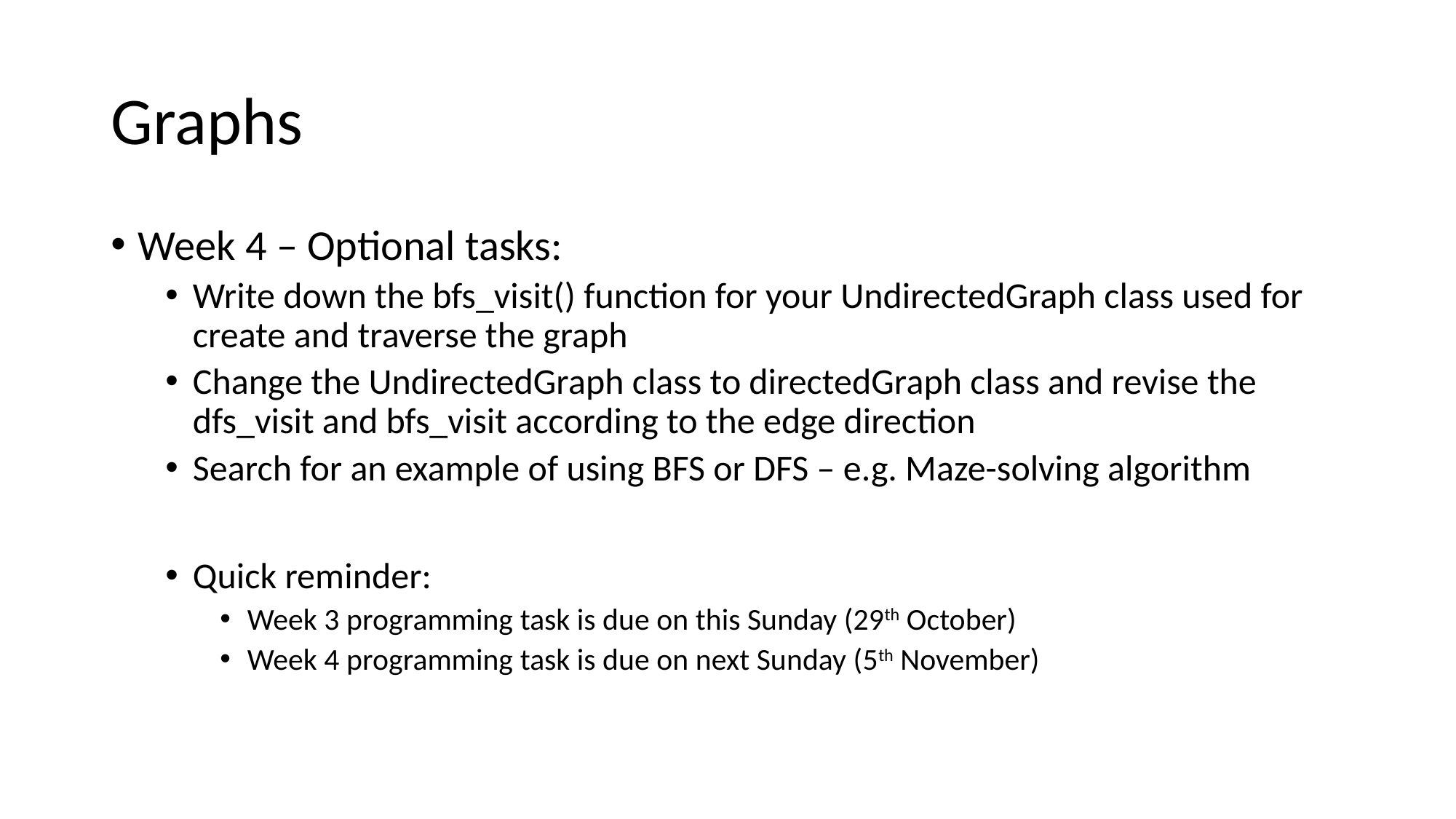

# Graphs
Week 4 – Optional tasks:
Write down the bfs_visit() function for your UndirectedGraph class used for create and traverse the graph
Change the UndirectedGraph class to directedGraph class and revise the dfs_visit and bfs_visit according to the edge direction
Search for an example of using BFS or DFS – e.g. Maze-solving algorithm

Quick reminder:
Week 3 programming task is due on this Sunday (29th October)
Week 4 programming task is due on next Sunday (5th November)